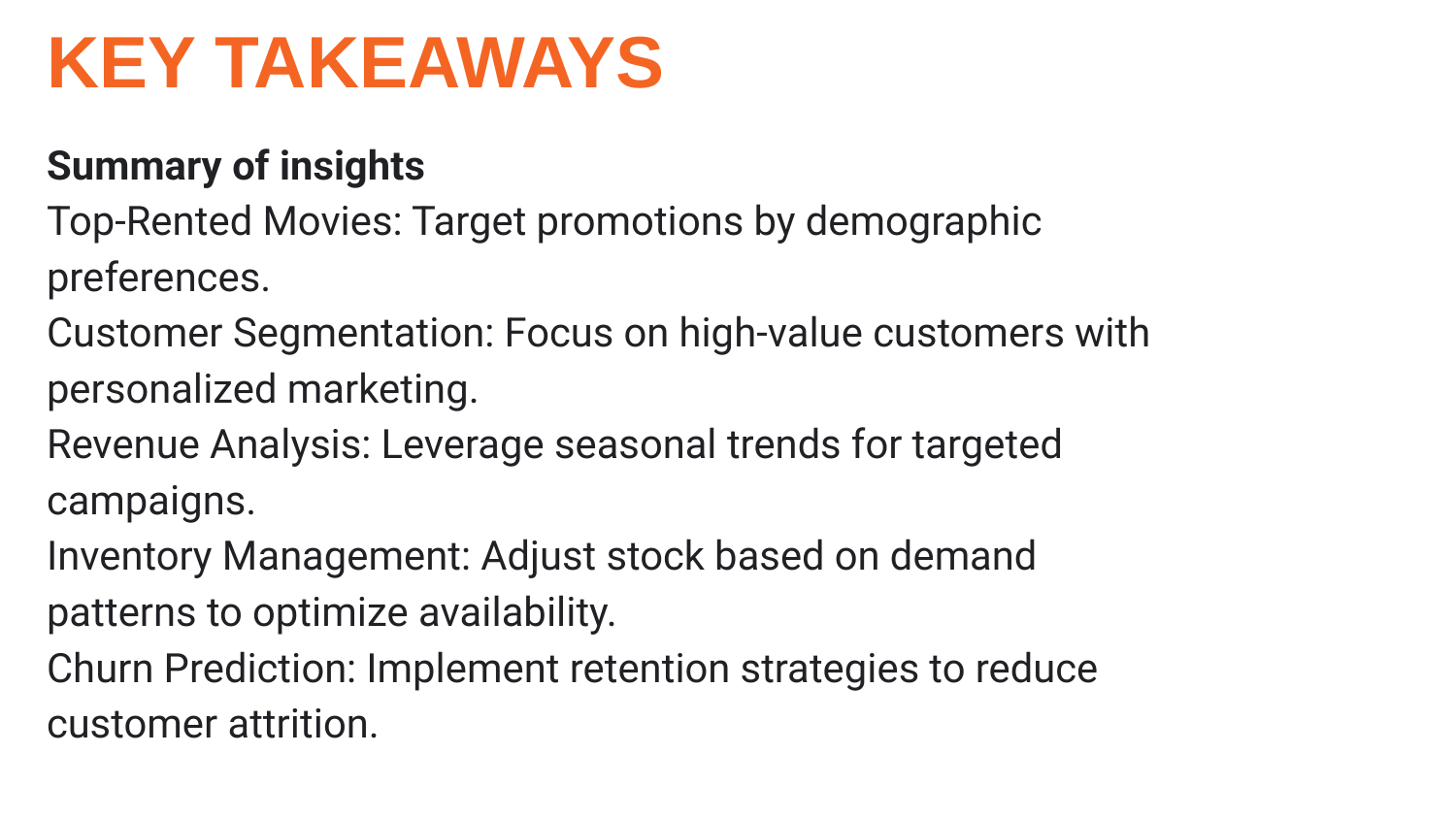

KEY TAKEAWAYS
Summary of insights
Top-Rented Movies: Target promotions by demographic preferences.
Customer Segmentation: Focus on high-value customers with personalized marketing.
Revenue Analysis: Leverage seasonal trends for targeted campaigns.
Inventory Management: Adjust stock based on demand patterns to optimize availability.
Churn Prediction: Implement retention strategies to reduce customer attrition.